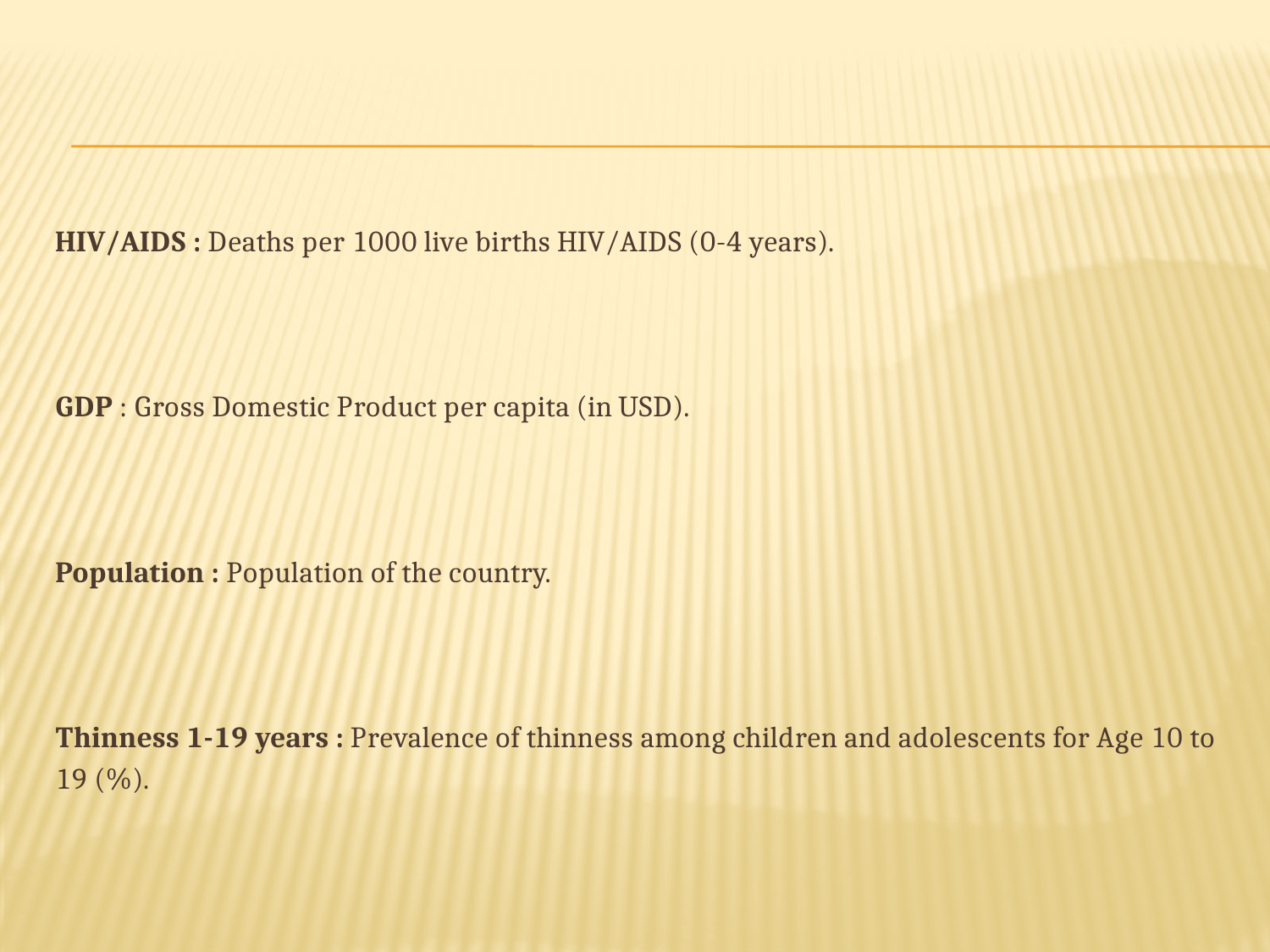

HIV/AIDS : Deaths per 1000 live births HIV/AIDS (0-4 years).

GDP : Gross Domestic Product per capita (in USD).

Population : Population of the country.

Thinness 1-19 years : Prevalence of thinness among children and adolescents for Age 10 to
19 (%).